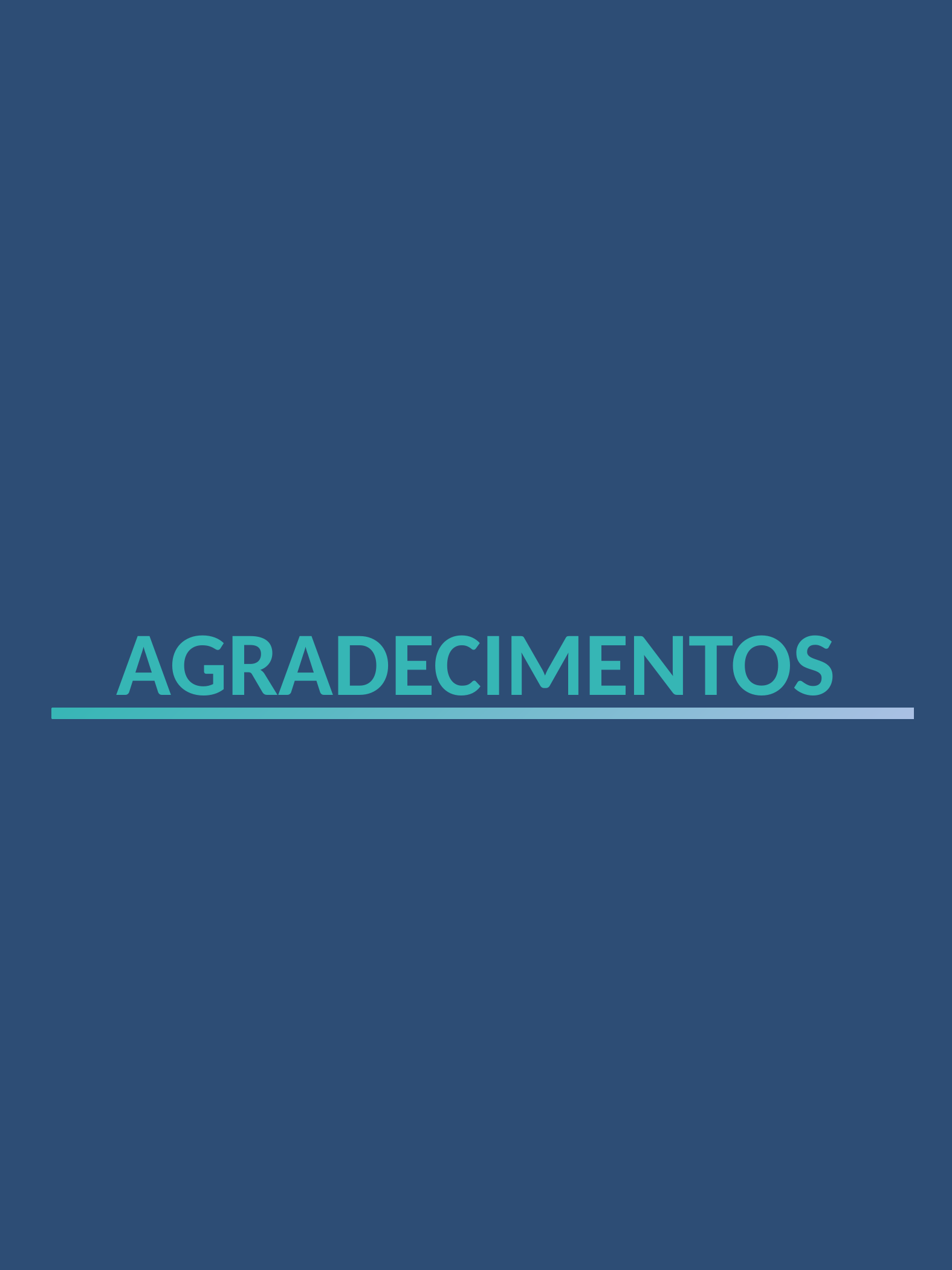

04
AGRADECIMENTOS

BI NA VIDA REAL - EDUARDO CONEJO
16